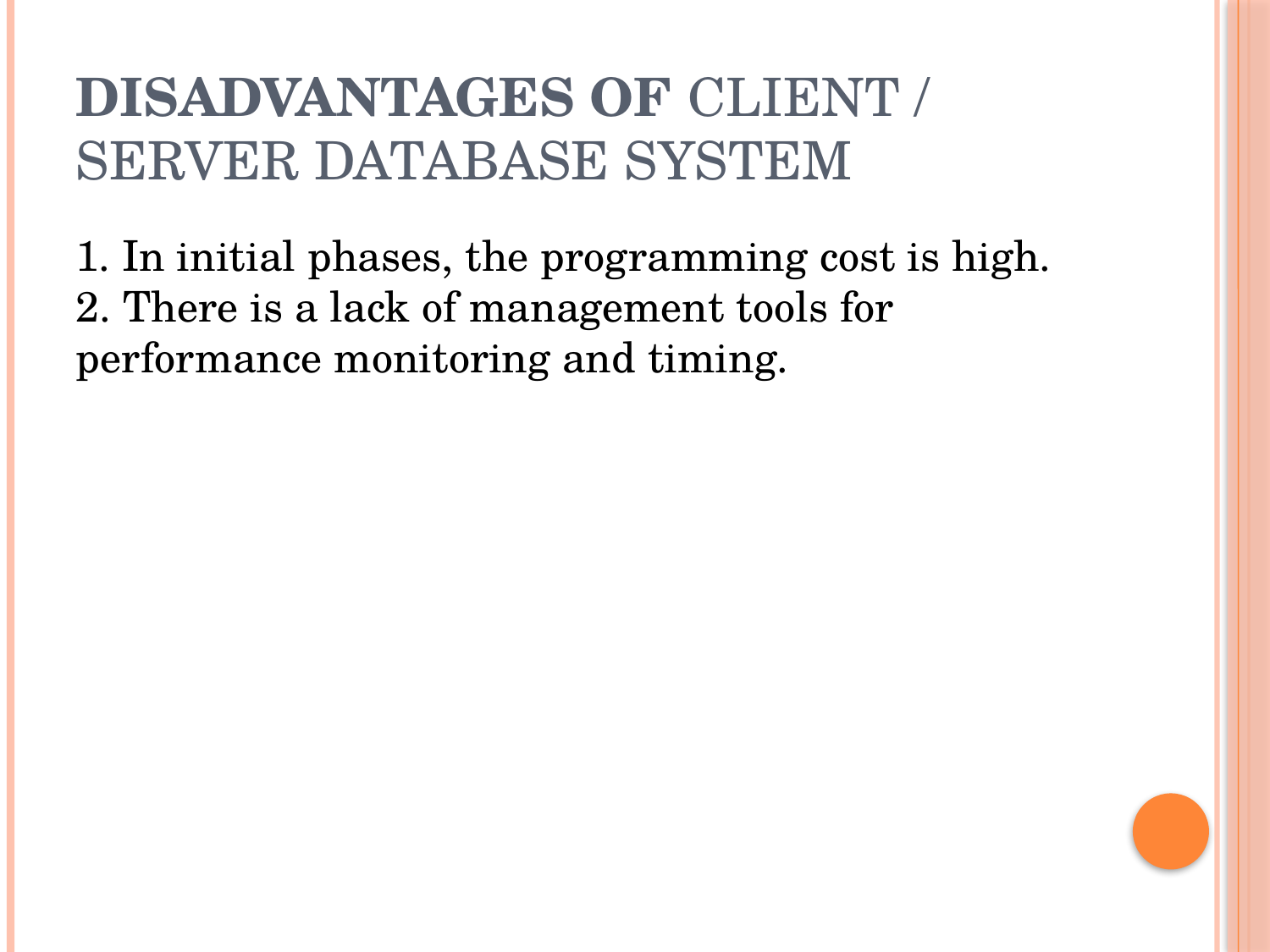

# Disadvantages of client / server database system
1. In initial phases, the programming cost is high.
2. There is a lack of management tools for performance monitoring and timing.